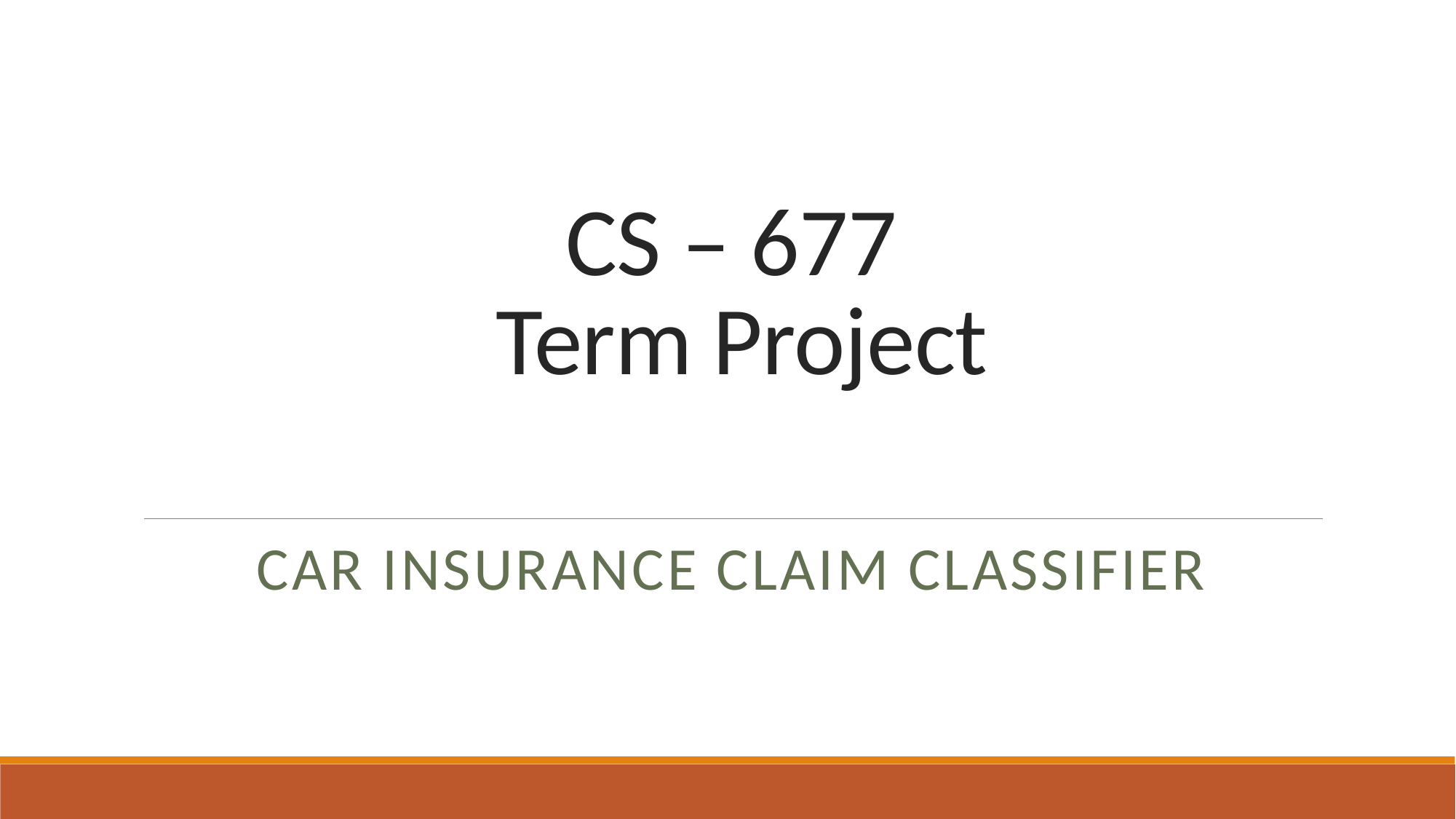

# CS – 677 Term Project
Car Insurance Claim Classifier